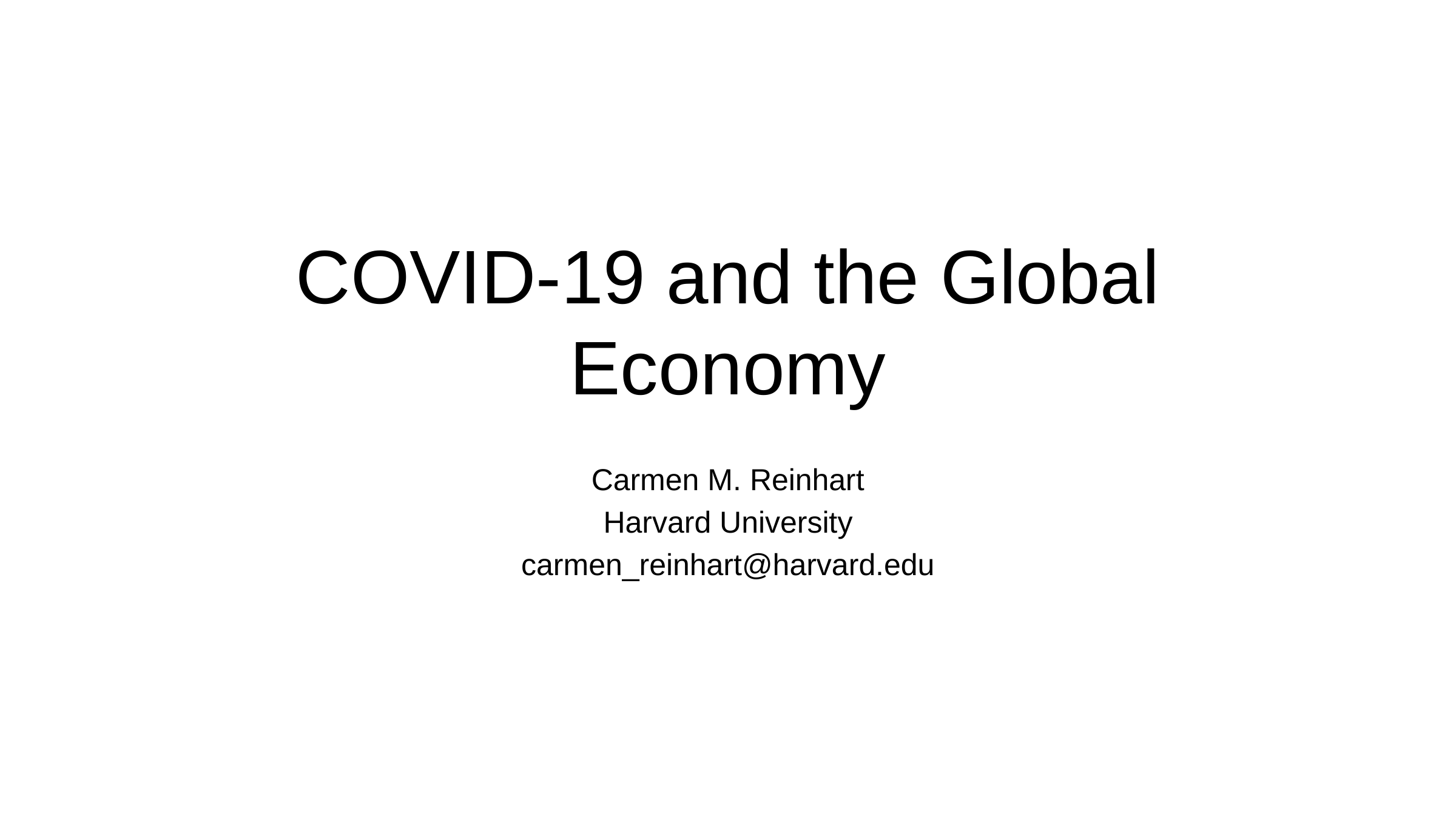

# COVID-19 and the Global Economy
Carmen M. Reinhart
Harvard University
carmen_reinhart@harvard.edu